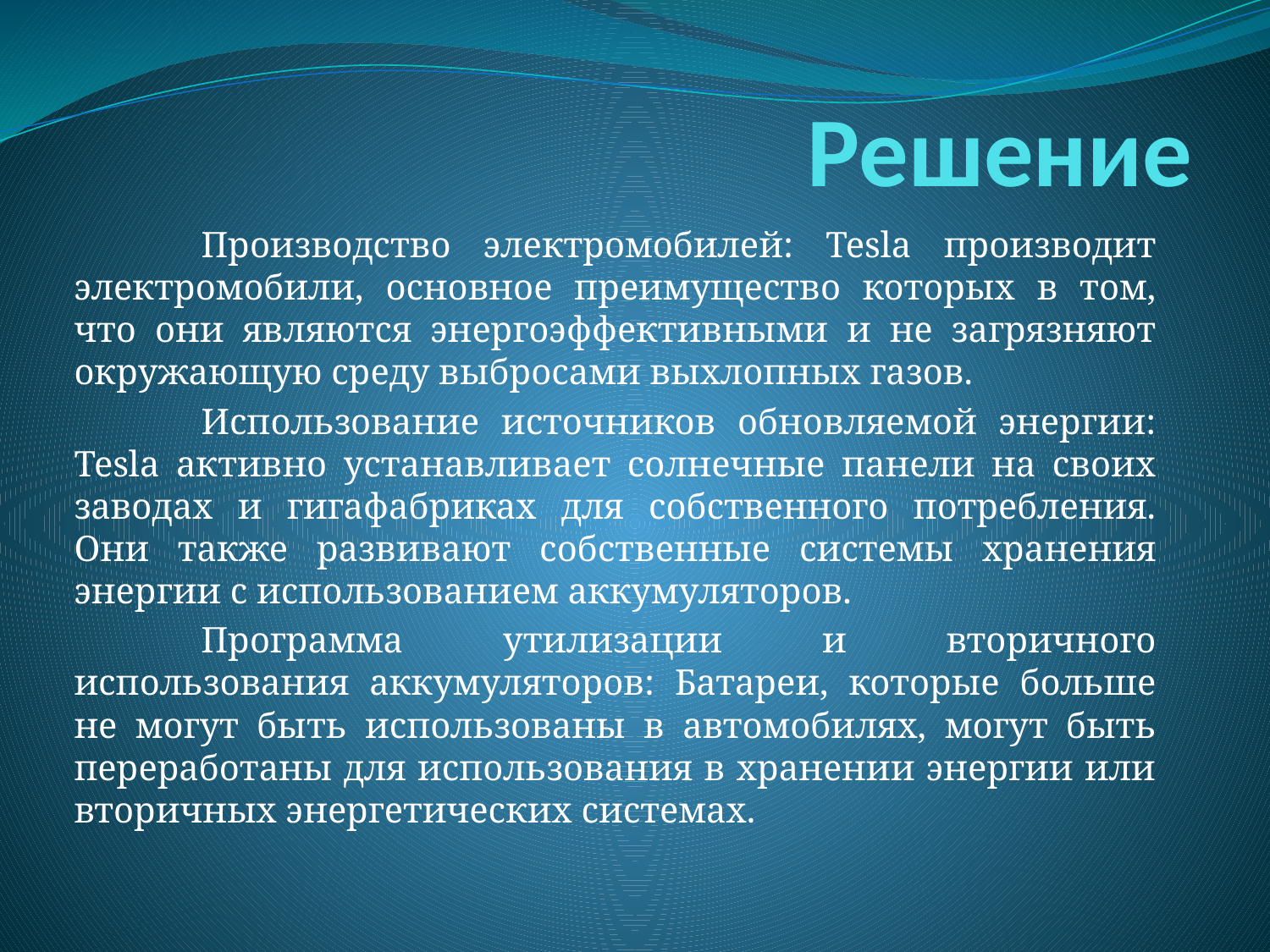

# Решение
	Производство электромобилей: Tesla производит электромобили, основное преимущество которых в том, что они являются энергоэффективными и не загрязняют окружающую среду выбросами выхлопных газов.
	Использование источников обновляемой энергии: Tesla активно устанавливает солнечные панели на своих заводах и гигафабриках для собственного потребления. Они также развивают собственные системы хранения энергии с использованием аккумуляторов.
	Программа утилизации и вторичного использования аккумуляторов: Батареи, которые больше не могут быть использованы в автомобилях, могут быть переработаны для использования в хранении энергии или вторичных энергетических системах.